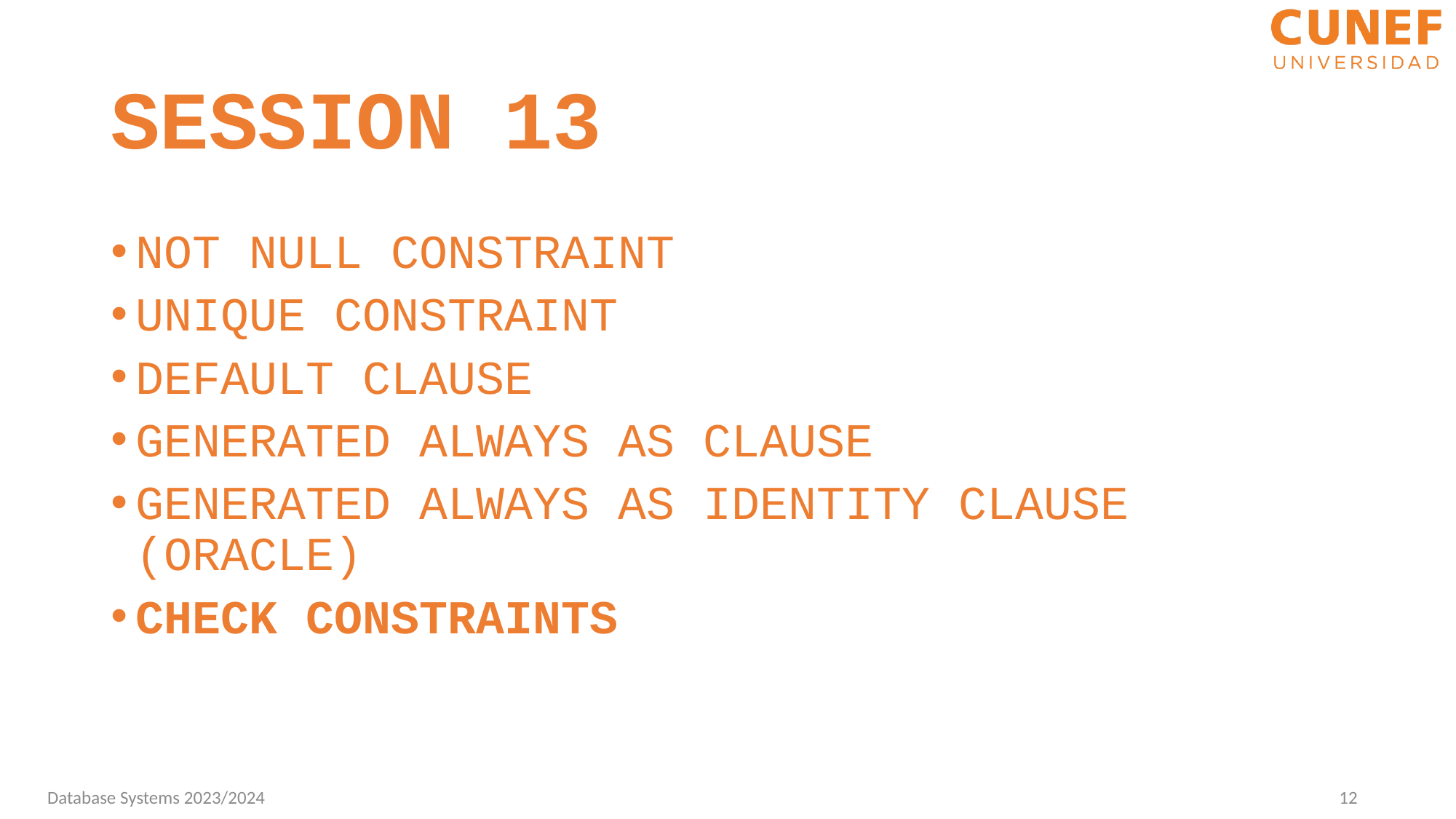

SESSION 13
NOT NULL CONSTRAINT
UNIQUE CONSTRAINT
DEFAULT CLAUSE
GENERATED ALWAYS AS CLAUSE
GENERATED ALWAYS AS IDENTITY CLAUSE (ORACLE)
CHECK CONSTRAINTS
Database Systems 2023/2024
12